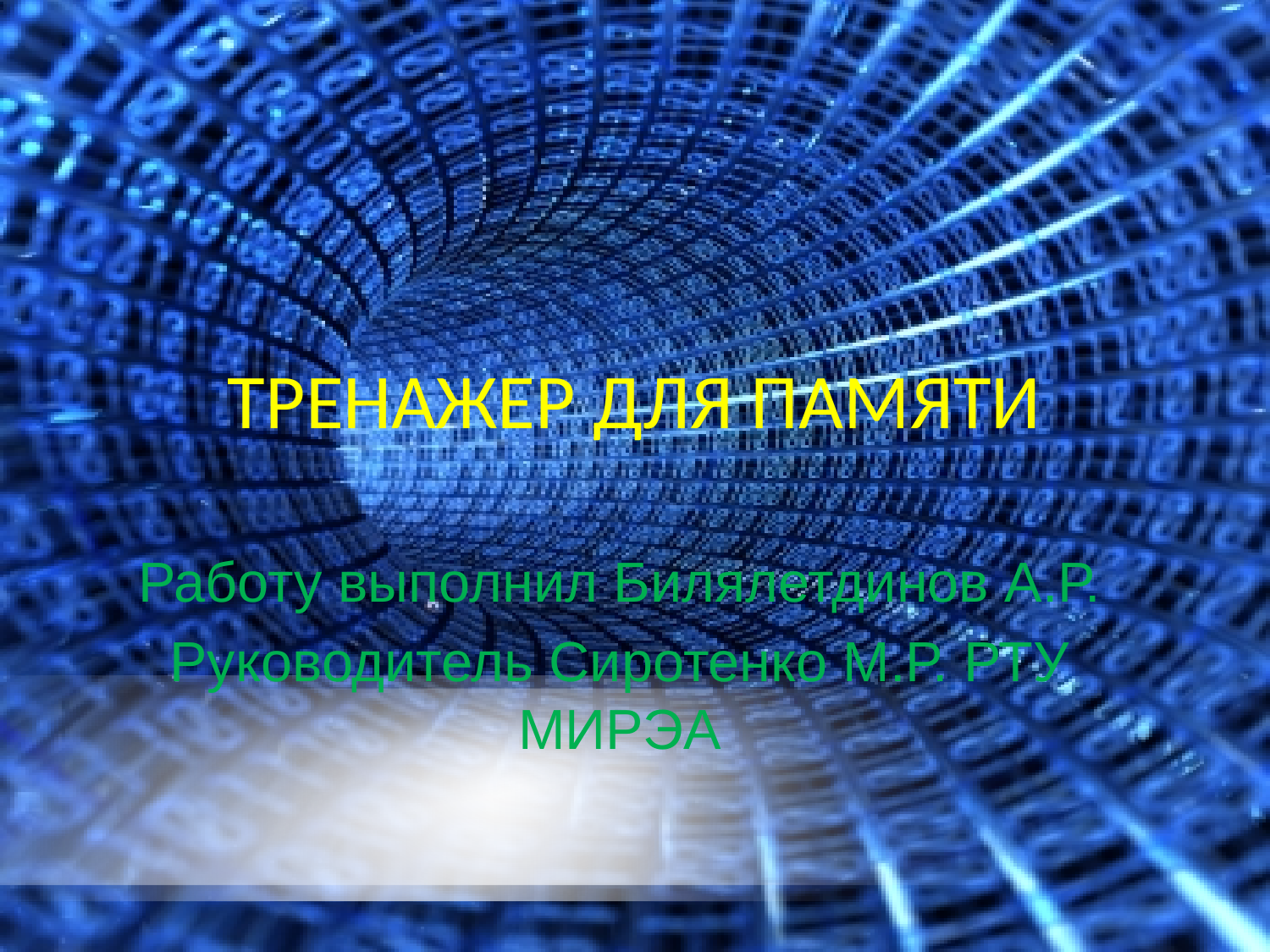

# ТРЕНАЖЕР ДЛЯ ПАМЯТИ
Работу выполнил Билялетдинов А.Р.
Руководитель Сиротенко М.Р. РТУ МИРЭА